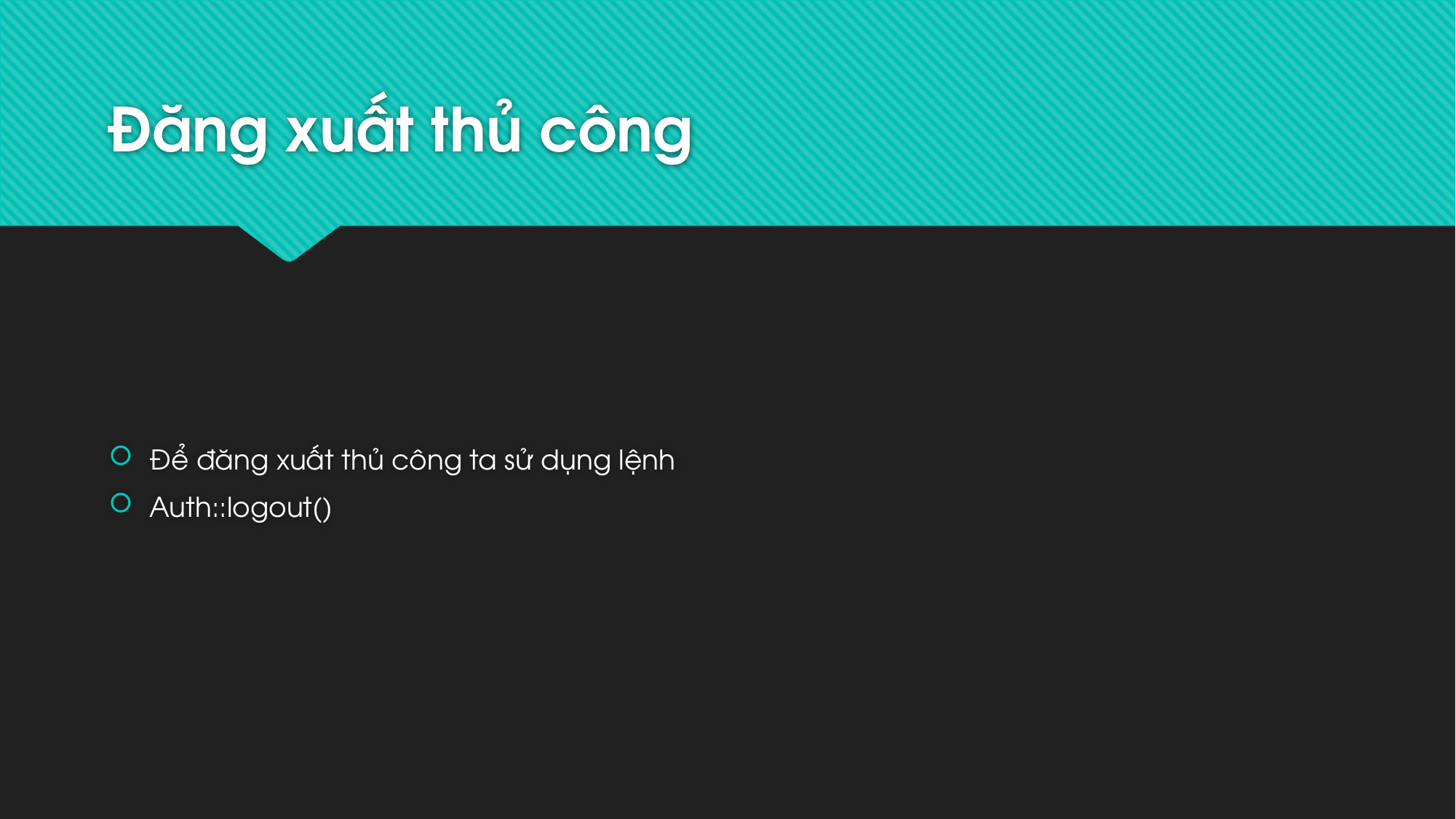

# Đăng xuất thủ công
Để đăng xuất thủ công ta sử dụng lệnh
Auth::logout()